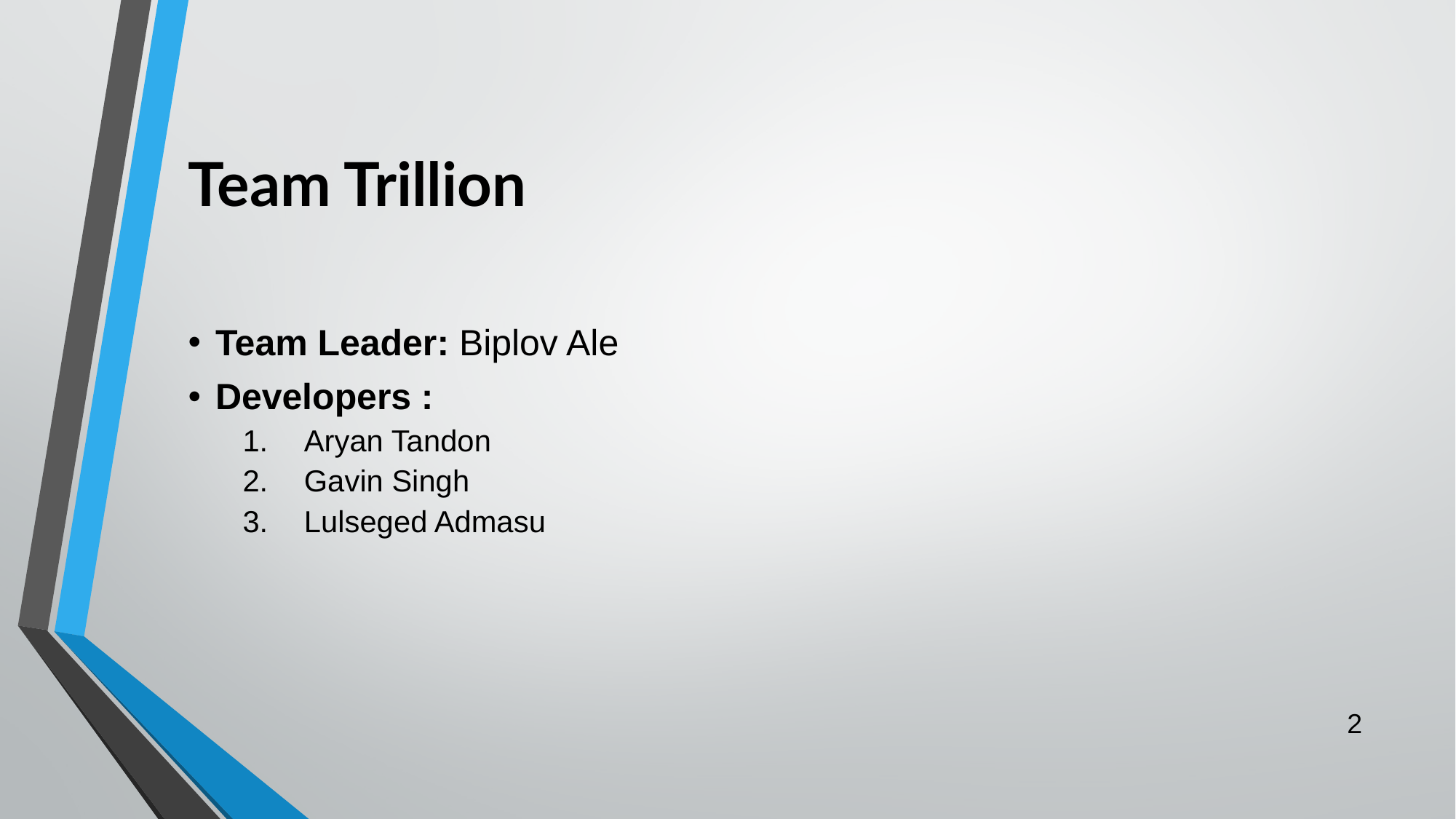

# Team Trillion
Team Leader: Biplov Ale
Developers :
Aryan Tandon
Gavin Singh
Lulseged Admasu

2